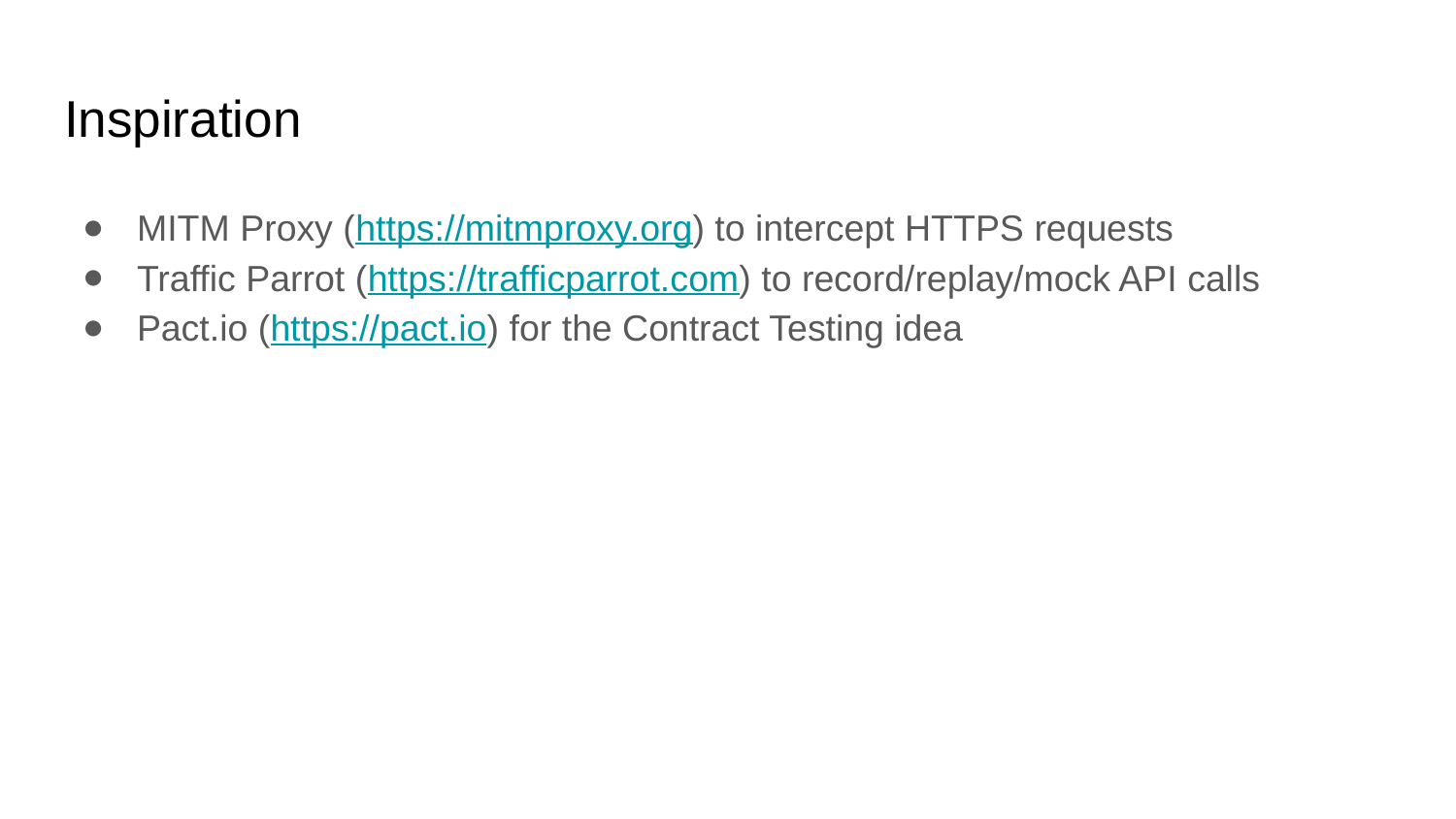

# Inspiration
MITM Proxy (https://mitmproxy.org) to intercept HTTPS requests
Traffic Parrot (https://trafficparrot.com) to record/replay/mock API calls
Pact.io (https://pact.io) for the Contract Testing idea